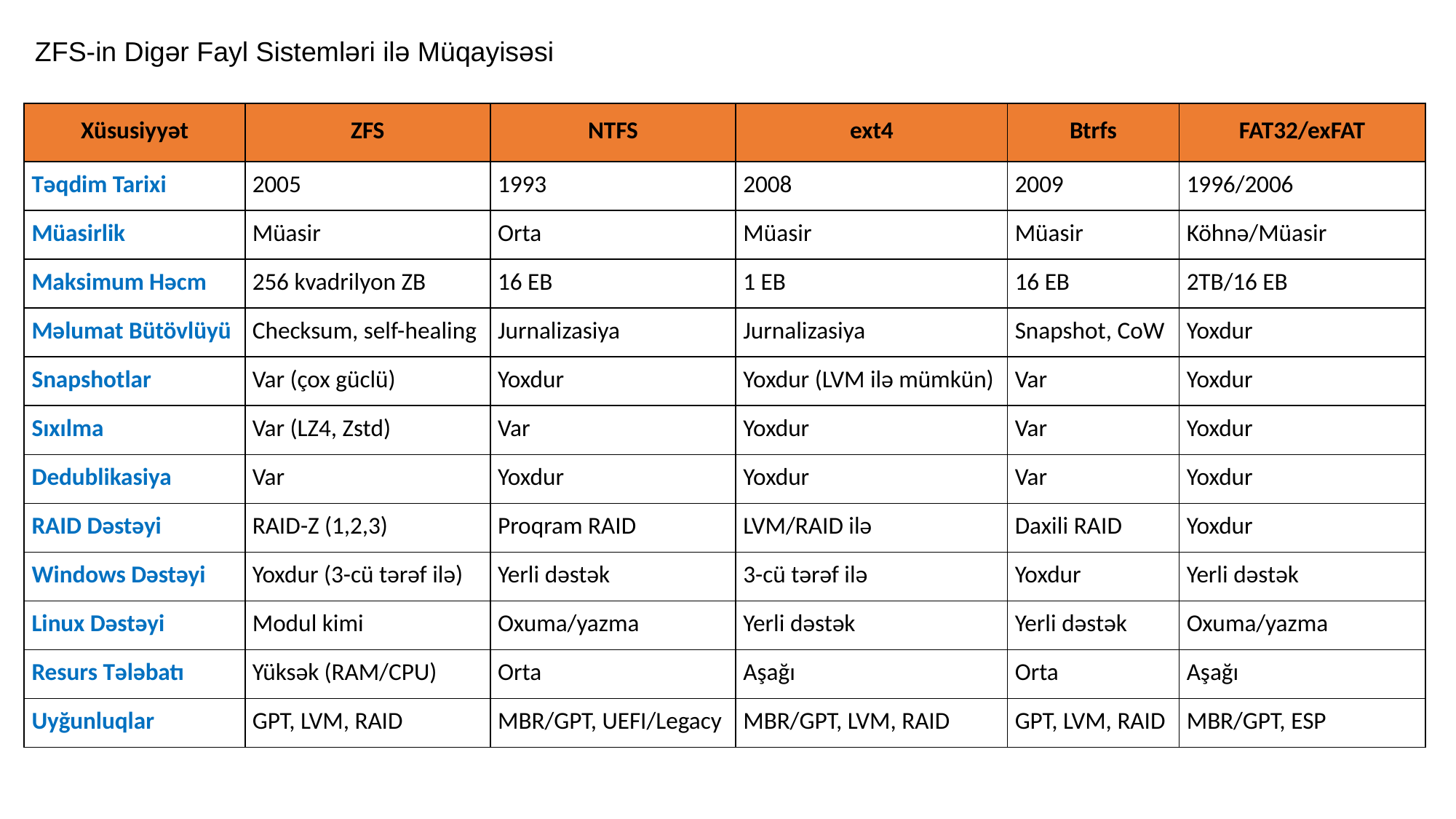

ZFS-in Digər Fayl Sistemləri ilə Müqayisəsi
| Xüsusiyyət | ZFS | NTFS | ext4 | Btrfs | FAT32/exFAT |
| --- | --- | --- | --- | --- | --- |
| Təqdim Tarixi | 2005 | 1993 | 2008 | 2009 | 1996/2006 |
| Müasirlik | Müasir | Orta | Müasir | Müasir | Köhnə/Müasir |
| Maksimum Həcm | 256 kvadrilyon ZB | 16 EB | 1 EB | 16 EB | 2TB/16 EB |
| Məlumat Bütövlüyü | Checksum, self-healing | Jurnalizasiya | Jurnalizasiya | Snapshot, CoW | Yoxdur |
| Snapshotlar | Var (çox güclü) | Yoxdur | Yoxdur (LVM ilə mümkün) | Var | Yoxdur |
| Sıxılma | Var (LZ4, Zstd) | Var | Yoxdur | Var | Yoxdur |
| Dedublikasiya | Var | Yoxdur | Yoxdur | Var | Yoxdur |
| RAID Dəstəyi | RAID-Z (1,2,3) | Proqram RAID | LVM/RAID ilə | Daxili RAID | Yoxdur |
| Windows Dəstəyi | Yoxdur (3-cü tərəf ilə) | Yerli dəstək | 3-cü tərəf ilə | Yoxdur | Yerli dəstək |
| Linux Dəstəyi | Modul kimi | Oxuma/yazma | Yerli dəstək | Yerli dəstək | Oxuma/yazma |
| Resurs Tələbatı | Yüksək (RAM/CPU) | Orta | Aşağı | Orta | Aşağı |
| Uyğunluqlar | GPT, LVM, RAID | MBR/GPT, UEFI/Legacy | MBR/GPT, LVM, RAID | GPT, LVM, RAID | MBR/GPT, ESP |